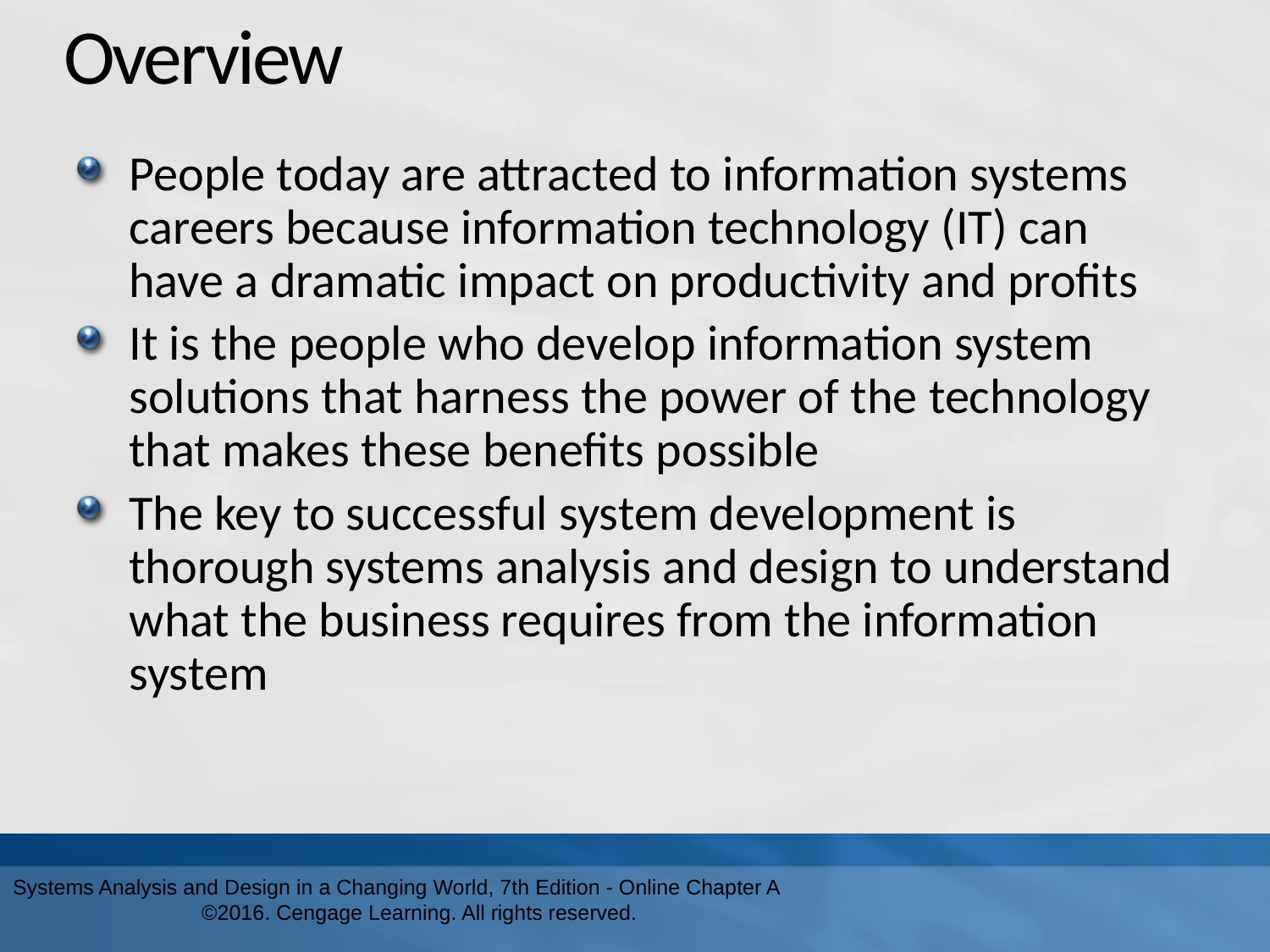

# Overview
People today are attracted to information systems careers because information technology (IT) can have a dramatic impact on productivity and profits
It is the people who develop information system solutions that harness the power of the technology that makes these benefits possible
The key to successful system development is thorough systems analysis and design to understand what the business requires from the information system
Systems Analysis and Design in a Changing World, 7th Edition - Online Chapter A                                        ©2016. Cengage Learning. All rights reserved.